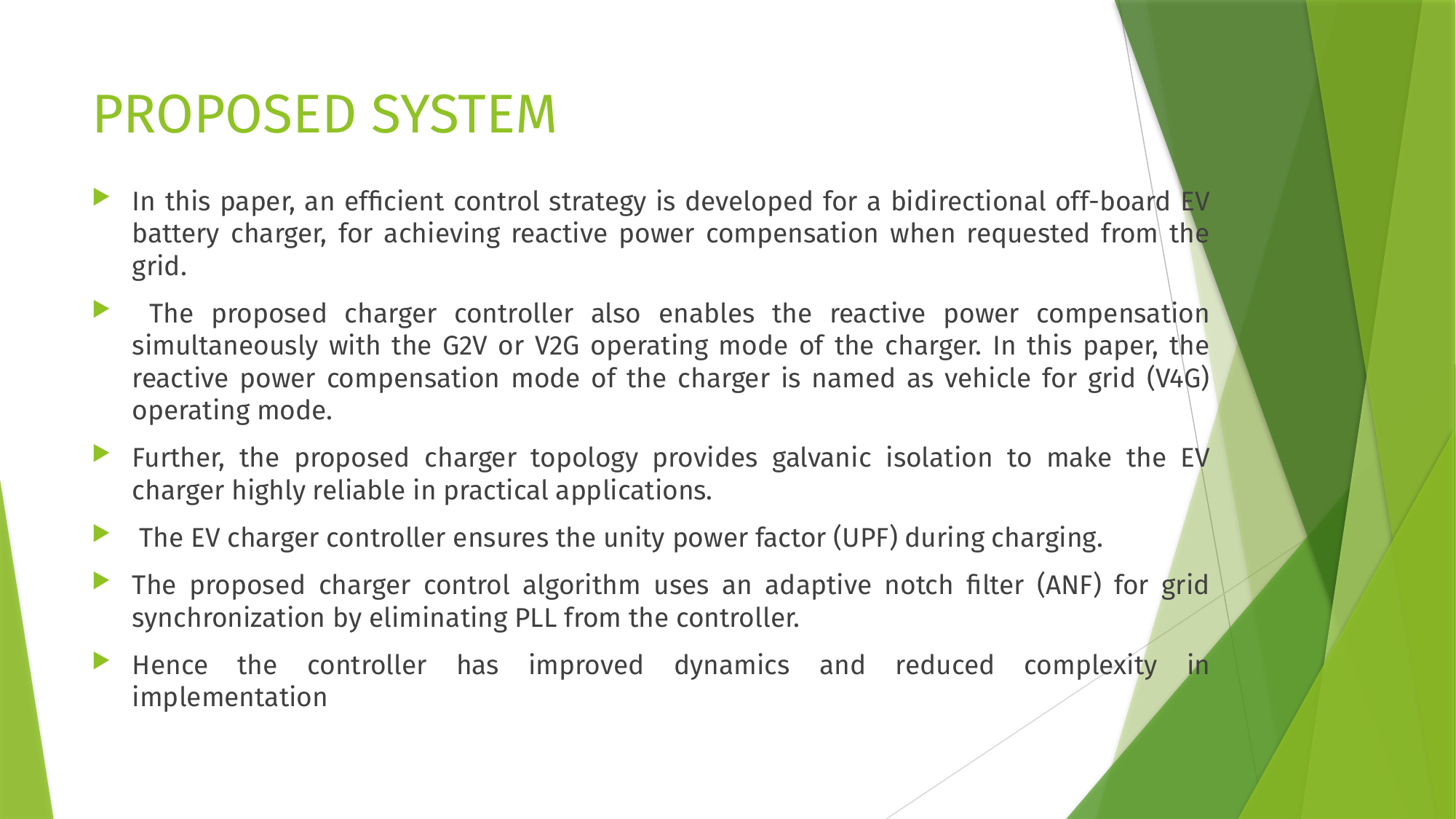

# PROPOSED SYSTEM
In this paper, an efficient control strategy is developed for a bidirectional off-board EV battery charger, for achieving reactive power compensation when requested from the grid.
 The proposed charger controller also enables the reactive power compensation simultaneously with the G2V or V2G operating mode of the charger. In this paper, the reactive power compensation mode of the charger is named as vehicle for grid (V4G) operating mode.
Further, the proposed charger topology provides galvanic isolation to make the EV charger highly reliable in practical applications.
 The EV charger controller ensures the unity power factor (UPF) during charging.
The proposed charger control algorithm uses an adaptive notch filter (ANF) for grid synchronization by eliminating PLL from the controller.
Hence the controller has improved dynamics and reduced complexity in implementation